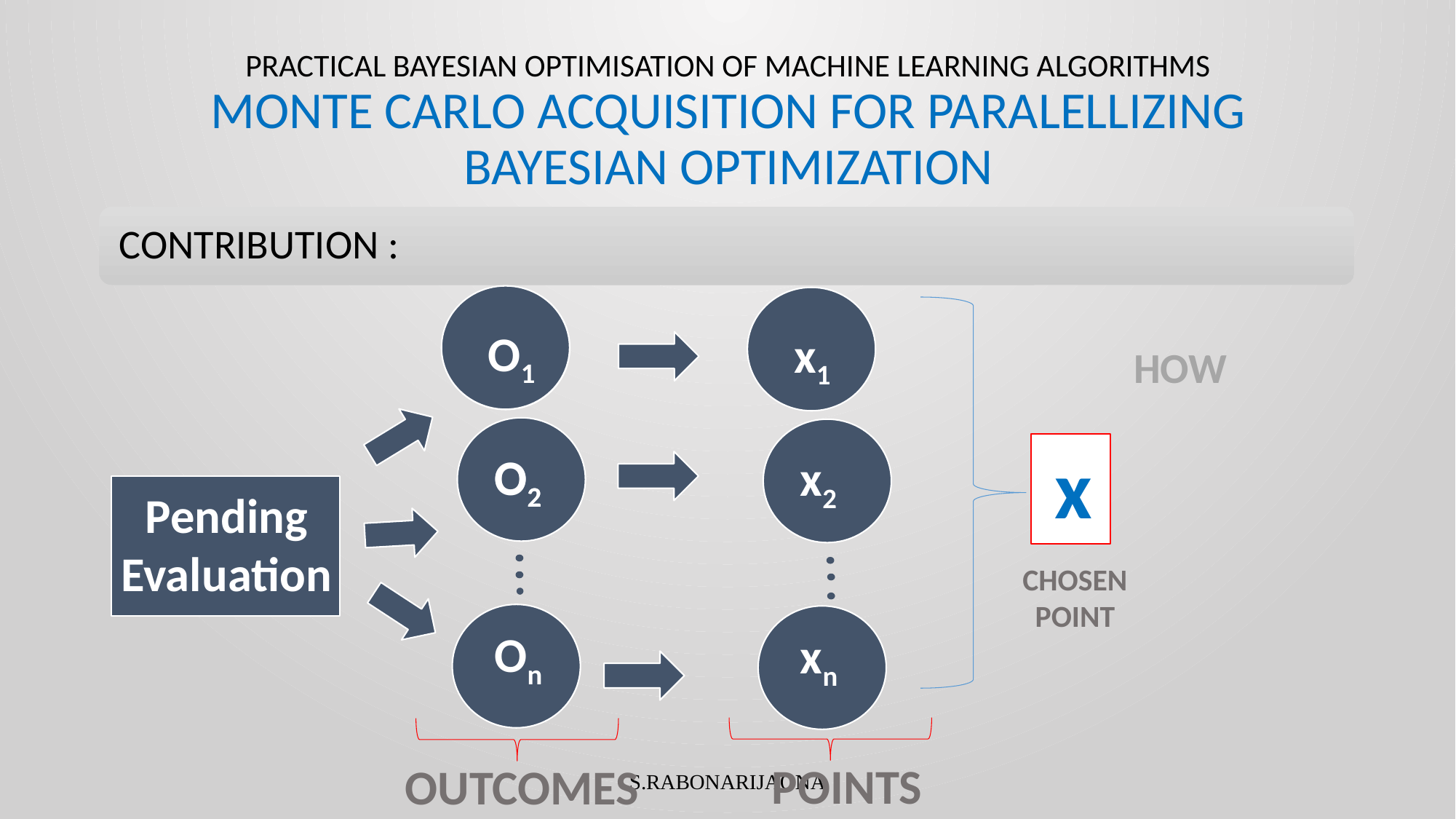

# PRACTICAL BAYESIAN OPTIMISATION OF MACHINE LEARNING ALGORITHMS MONTE CARLO ACQUISITION FOR PARALELLIZING BAYESIAN OPTIMIZATION
CONTRIBUTION :

O1
O1
x1

HOW

x

O2
O2
x2

Pending
Evaluation

CHOSEN POINT

On
xn

POINTS
OUTCOMES
S.RABONARIJAONA